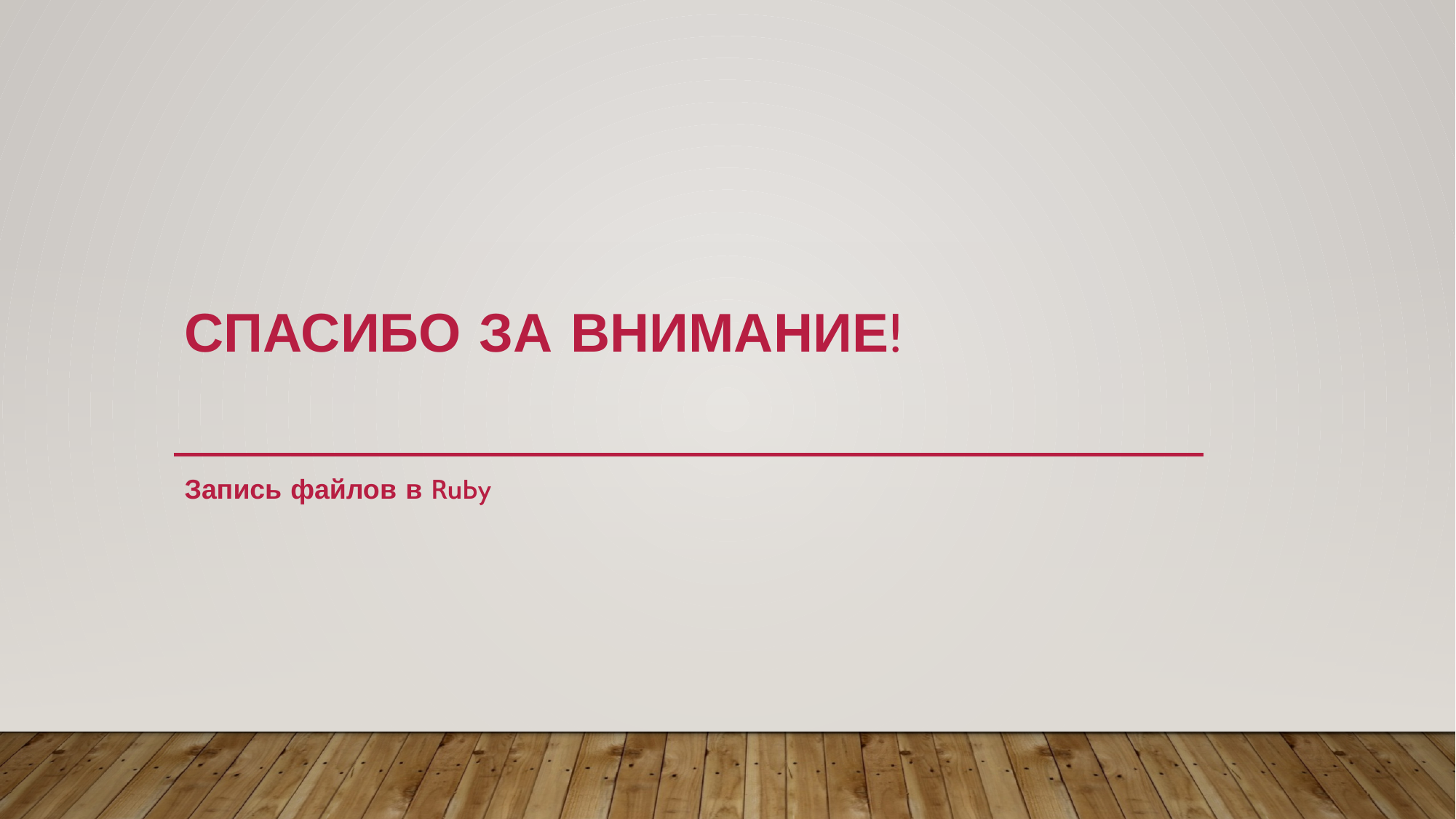

# Спасибо за внимание!
Запись файлов в Ruby